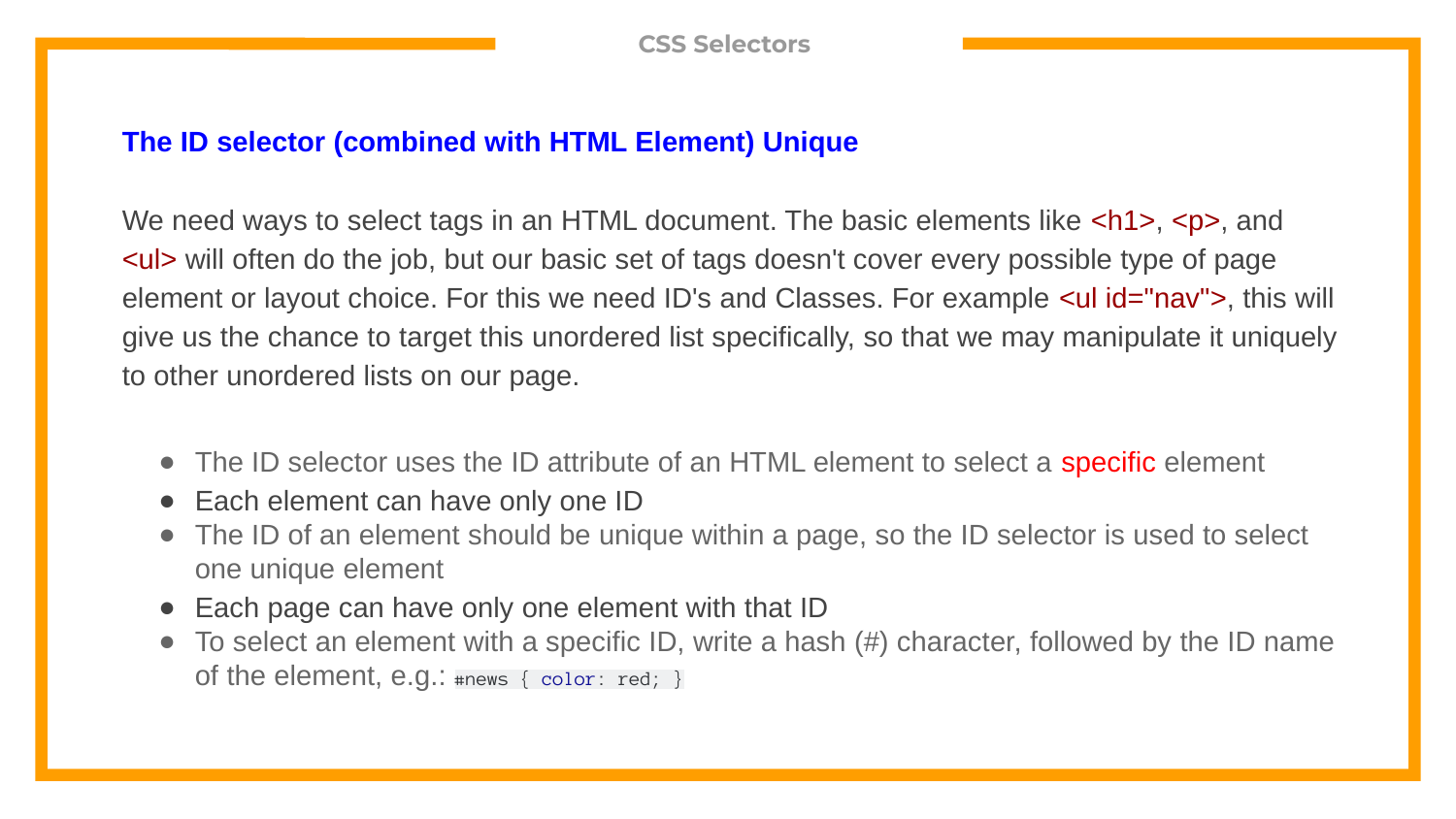

# CSS Selectors
The ID selector (combined with HTML Element) Unique

We need ways to select tags in an HTML document. The basic elements like <h1>, <p>, and <ul> will often do the job, but our basic set of tags doesn't cover every possible type of page element or layout choice. For this we need ID's and Classes. For example <ul id="nav">, this will give us the chance to target this unordered list specifically, so that we may manipulate it uniquely to other unordered lists on our page.

The ID selector uses the ID attribute of an HTML element to select a specific element
Each element can have only one ID
The ID of an element should be unique within a page, so the ID selector is used to select one unique element
Each page can have only one element with that ID
To select an element with a specific ID, write a hash (#) character, followed by the ID name of the element, e.g.: #news { color: red; }